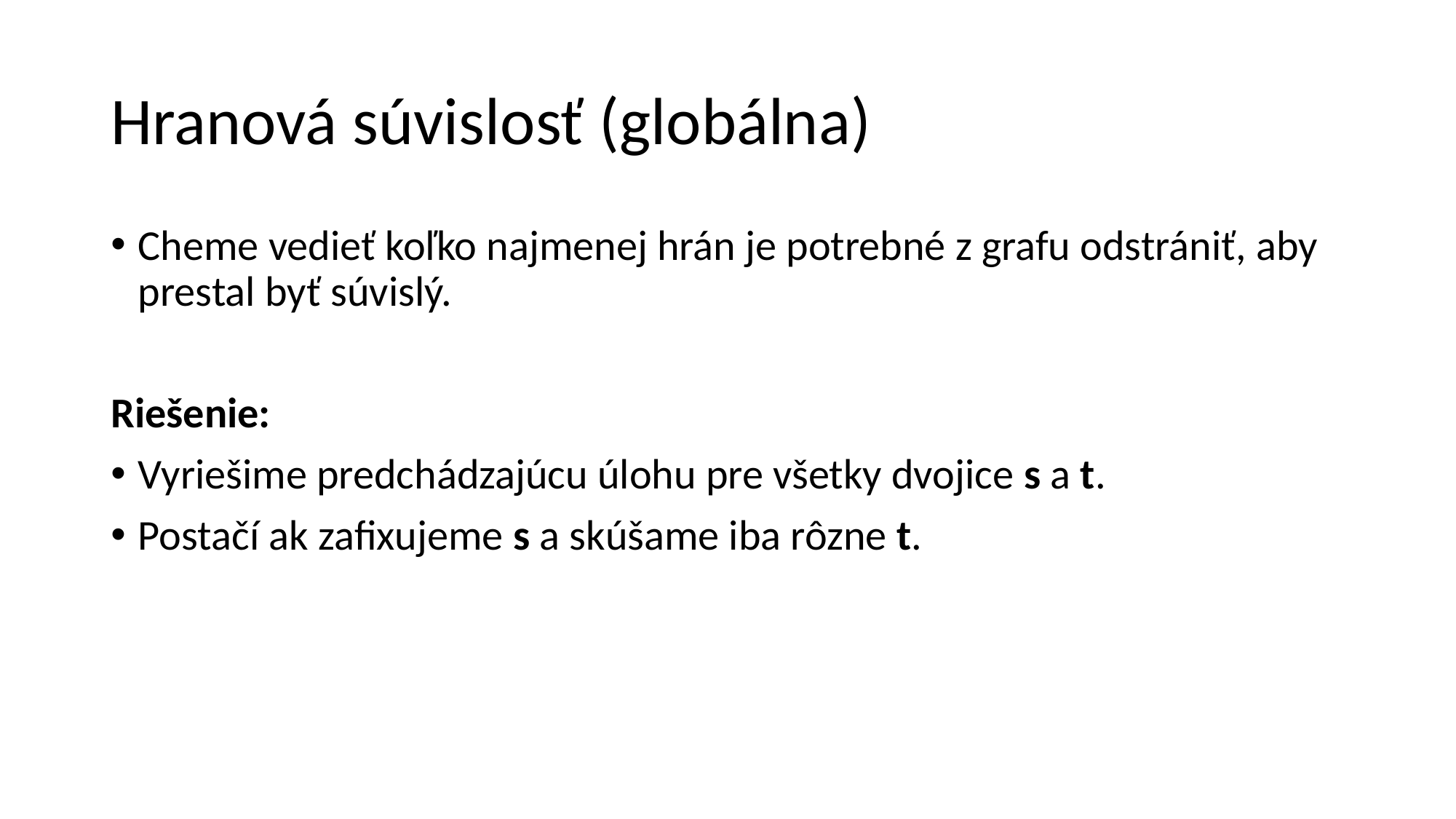

# Hranová súvislosť (globálna)
Cheme vedieť koľko najmenej hrán je potrebné z grafu odstrániť, aby prestal byť súvislý.

Riešenie:
Vyriešime predchádzajúcu úlohu pre všetky dvojice s a t.
Postačí ak zafixujeme s a skúšame iba rôzne t.